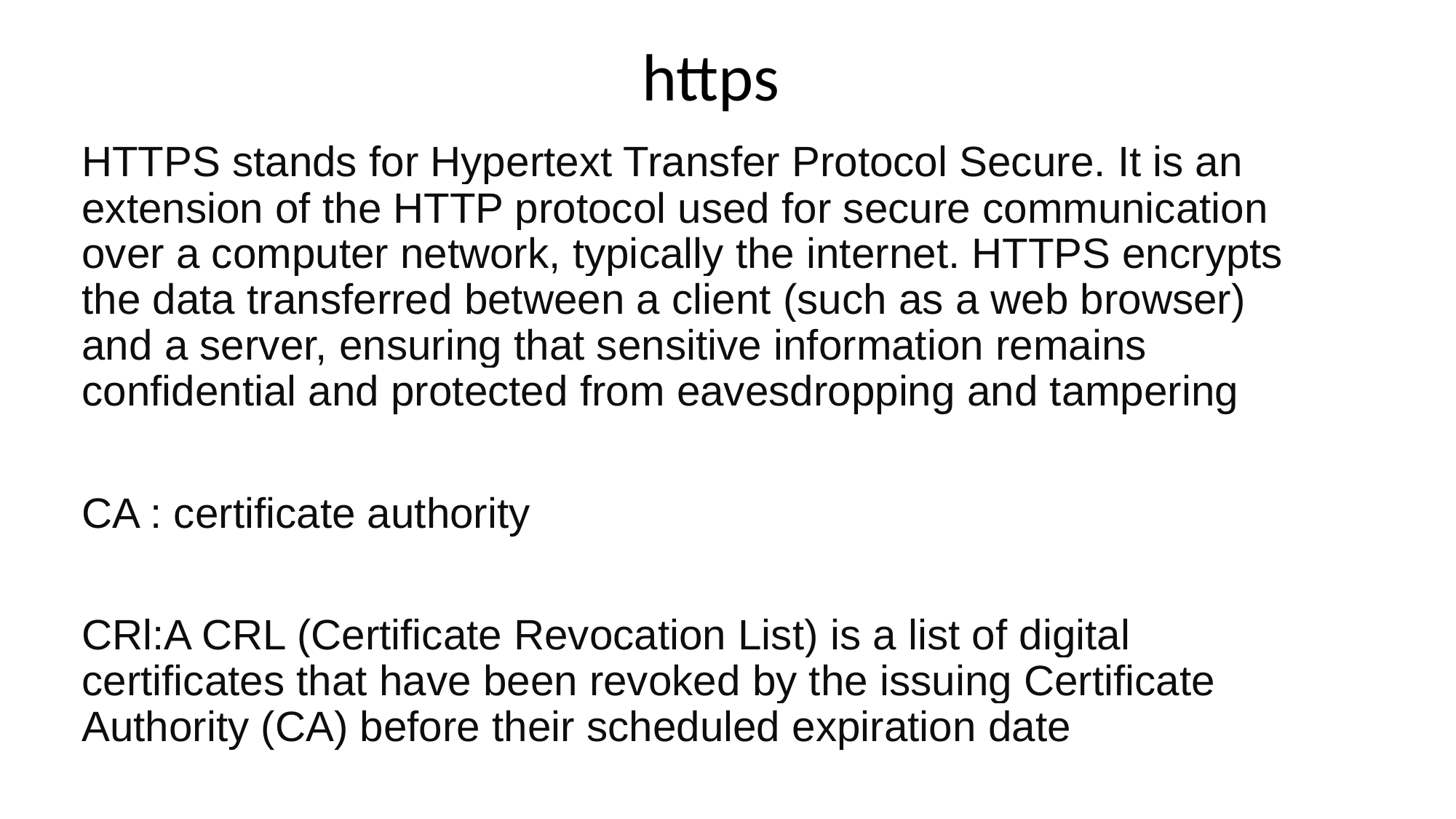

# https
HTTPS stands for Hypertext Transfer Protocol Secure. It is an extension of the HTTP protocol used for secure communication over a computer network, typically the internet. HTTPS encrypts the data transferred between a client (such as a web browser) and a server, ensuring that sensitive information remains confidential and protected from eavesdropping and tampering

CA : certificate authority

CRl:A CRL (Certificate Revocation List) is a list of digital certificates that have been revoked by the issuing Certificate Authority (CA) before their scheduled expiration date